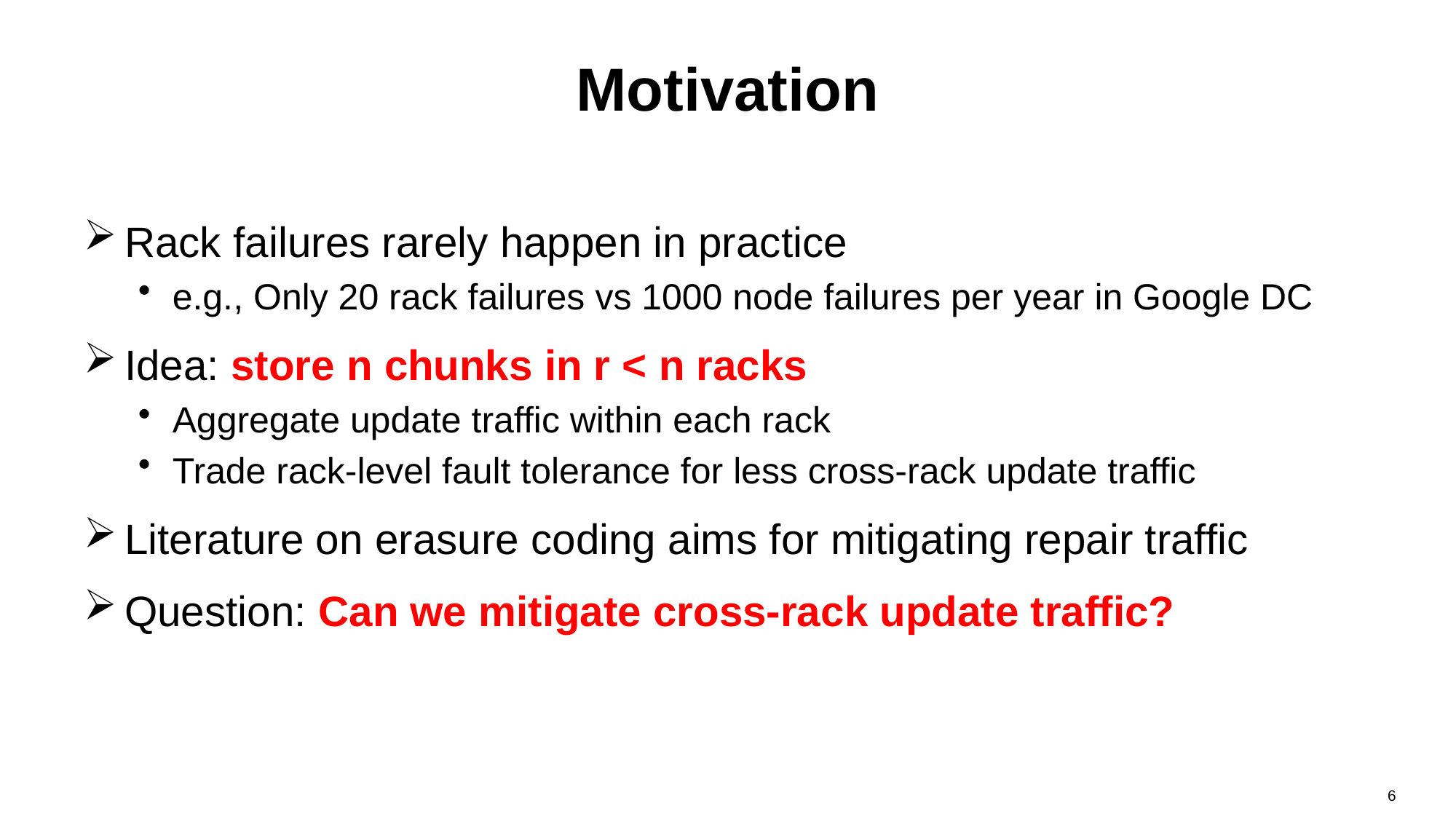

# Motivation
Rack failures rarely happen in practice
e.g., Only 20 rack failures vs 1000 node failures per year in Google DC
Idea: store n chunks in r < n racks
Aggregate update traffic within each rack
Trade rack-level fault tolerance for less cross-rack update traffic
Literature on erasure coding aims for mitigating repair traffic
Question: Can we mitigate cross-rack update traffic?

6